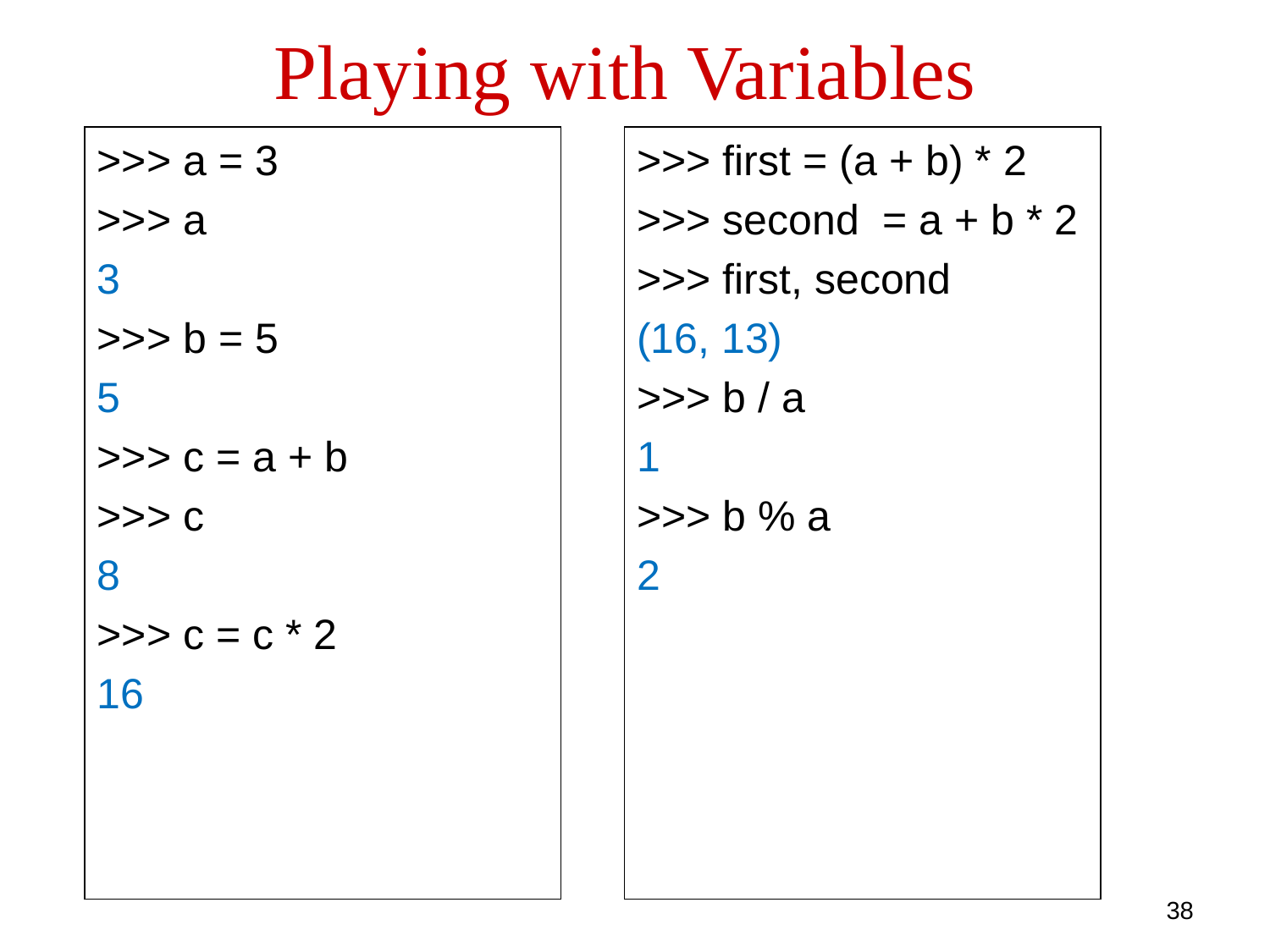

Playing with Variables
>>> a = 3
>>> a
3
>>> b = 5
5
>>> c = a + b
>>> c
8
>>> c = c * 2
16
>>> first = (a + b) * 2
>>> second  = a + b * 2
>>> first, second
(16, 13)
>>> b / a
1
>>> b % a
2
38